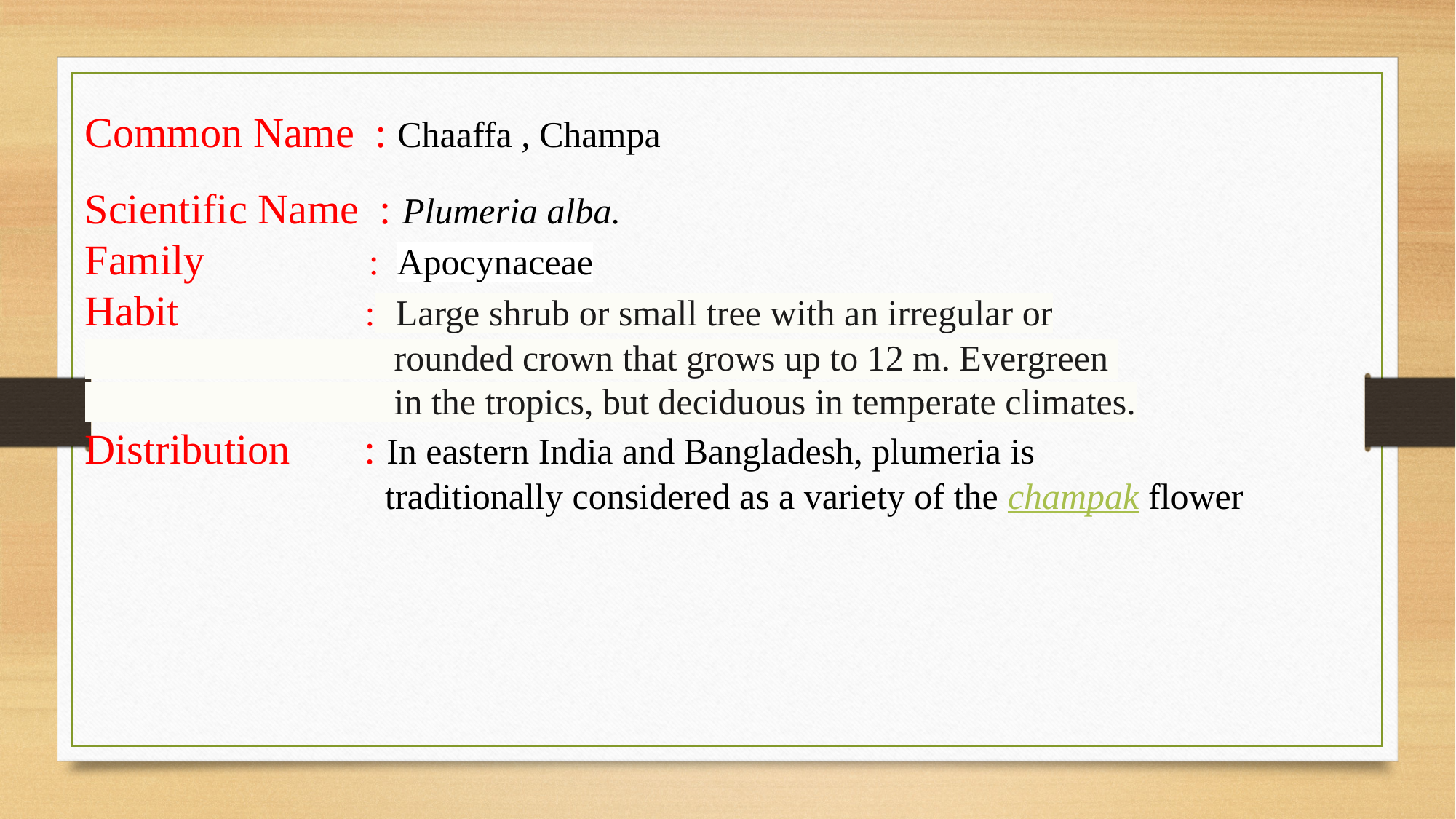

Common Name  : Chaaffa , Champa
Scientific Name  : Plumeria alba.
Family                  :  Apocynaceae
Habit                    :  Large shrub or small tree with an irregular or
                                  rounded crown that grows up to 12 m. Evergreen
                                  in the tropics, but deciduous in temperate climates.
Distribution       : In eastern India and Bangladesh, plumeria is
                                 traditionally considered as a variety of the champak flower